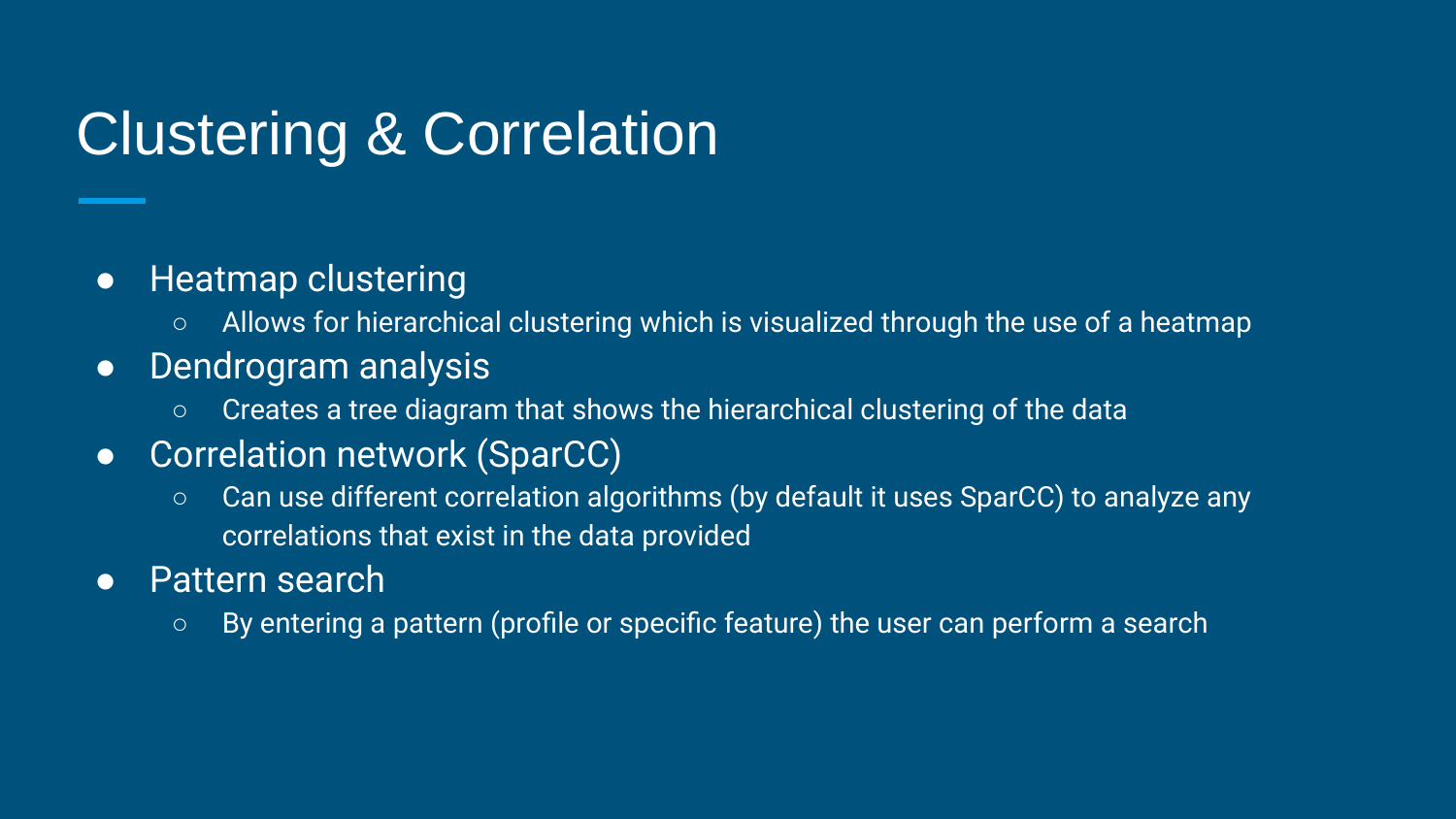

# Clustering & Correlation
Heatmap clustering
Allows for hierarchical clustering which is visualized through the use of a heatmap
Dendrogram analysis
Creates a tree diagram that shows the hierarchical clustering of the data
Correlation network (SparCC)
Can use different correlation algorithms (by default it uses SparCC) to analyze any correlations that exist in the data provided
Pattern search
By entering a pattern (profile or specific feature) the user can perform a search